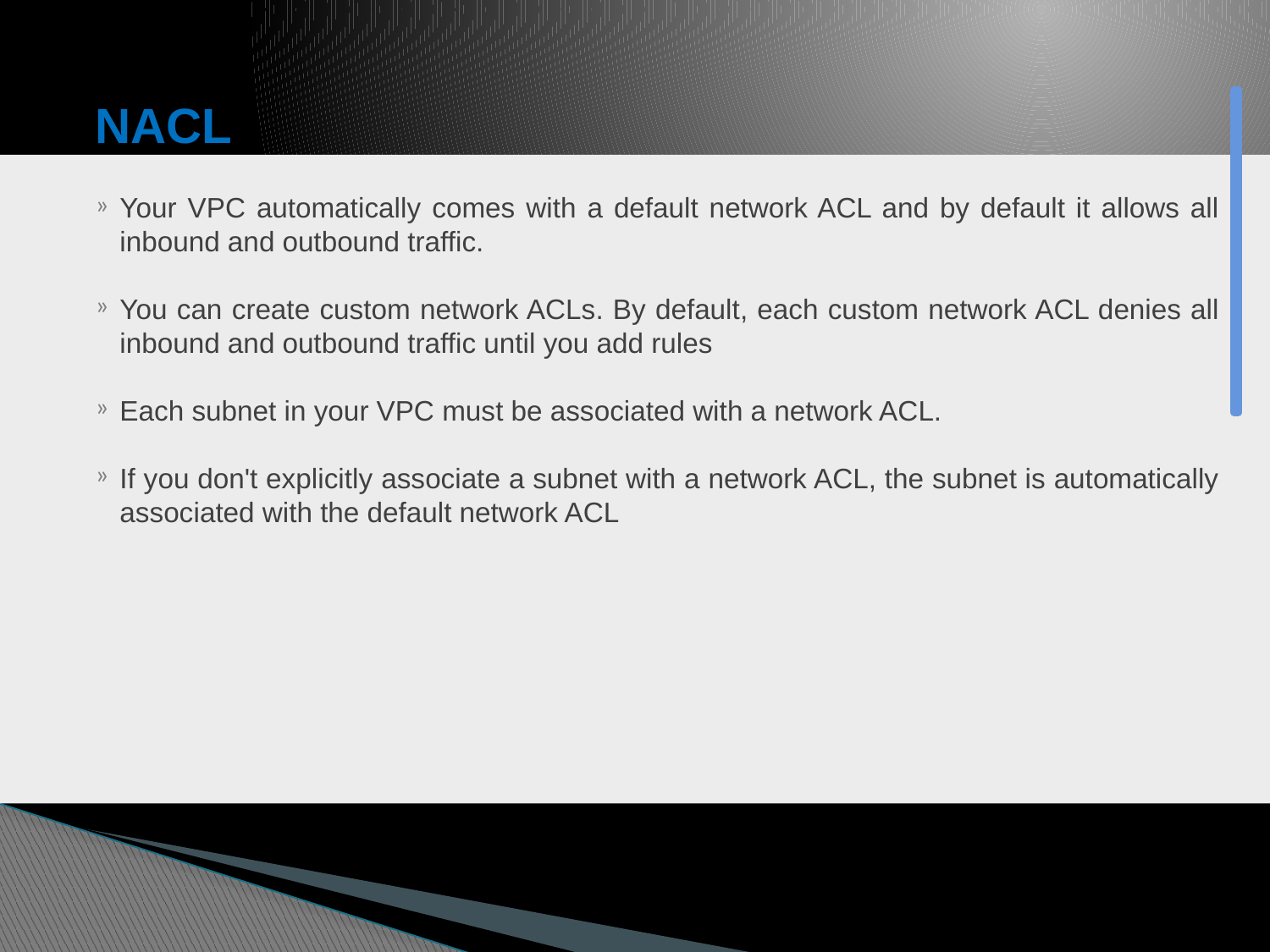

# NACL

Your VPC automatically comes with a default network ACL and by default it allows all inbound and outbound traffic.

You can create custom network ACLs. By default, each custom network ACL denies all inbound and outbound traffic until you add rules

Each subnet in your VPC must be associated with a network ACL.

If you don't explicitly associate a subnet with a network ACL, the subnet is automatically associated with the default network ACL